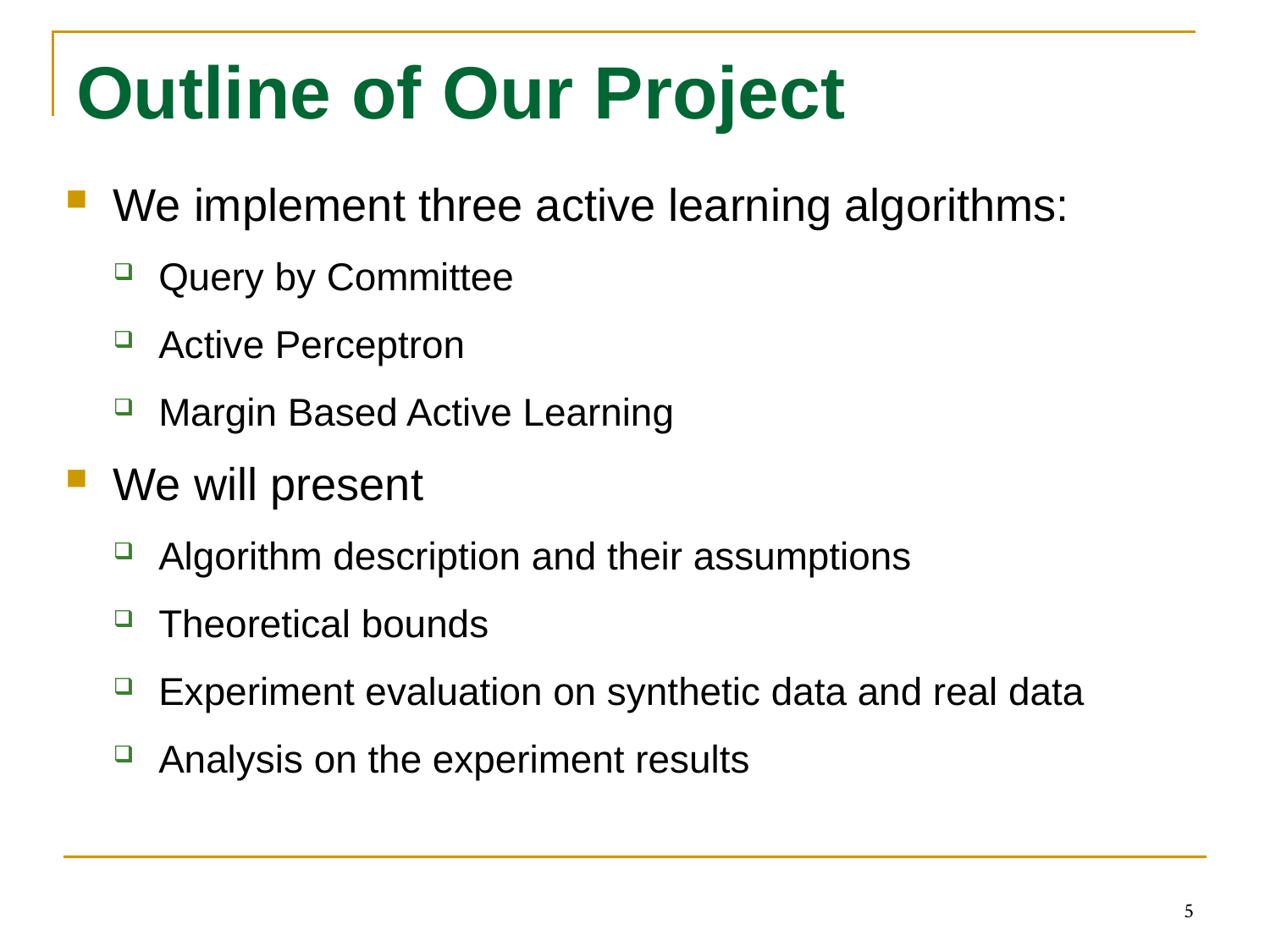

# Outline of Our Project
We implement three active learning algorithms:
Query by Committee
Active Perceptron
Margin Based Active Learning
We will present
Algorithm description and their assumptions
Theoretical bounds
Experiment evaluation on synthetic data and real data
Analysis on the experiment results

5